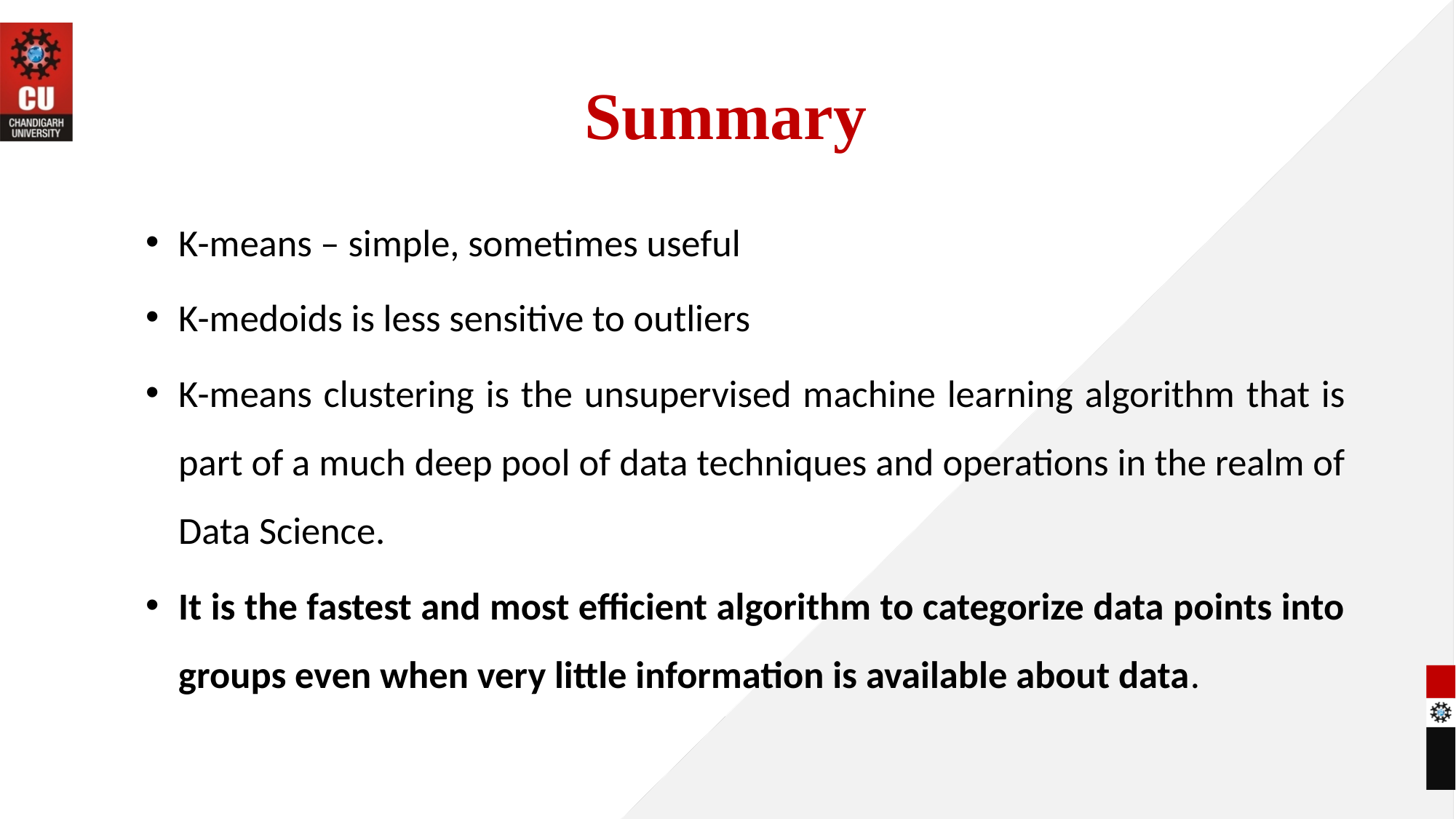

# Summary
K-means – simple, sometimes useful
K-medoids is less sensitive to outliers
K-means clustering is the unsupervised machine learning algorithm that is part of a much deep pool of data techniques and operations in the realm of Data Science.
It is the fastest and most efficient algorithm to categorize data points into groups even when very little information is available about data.